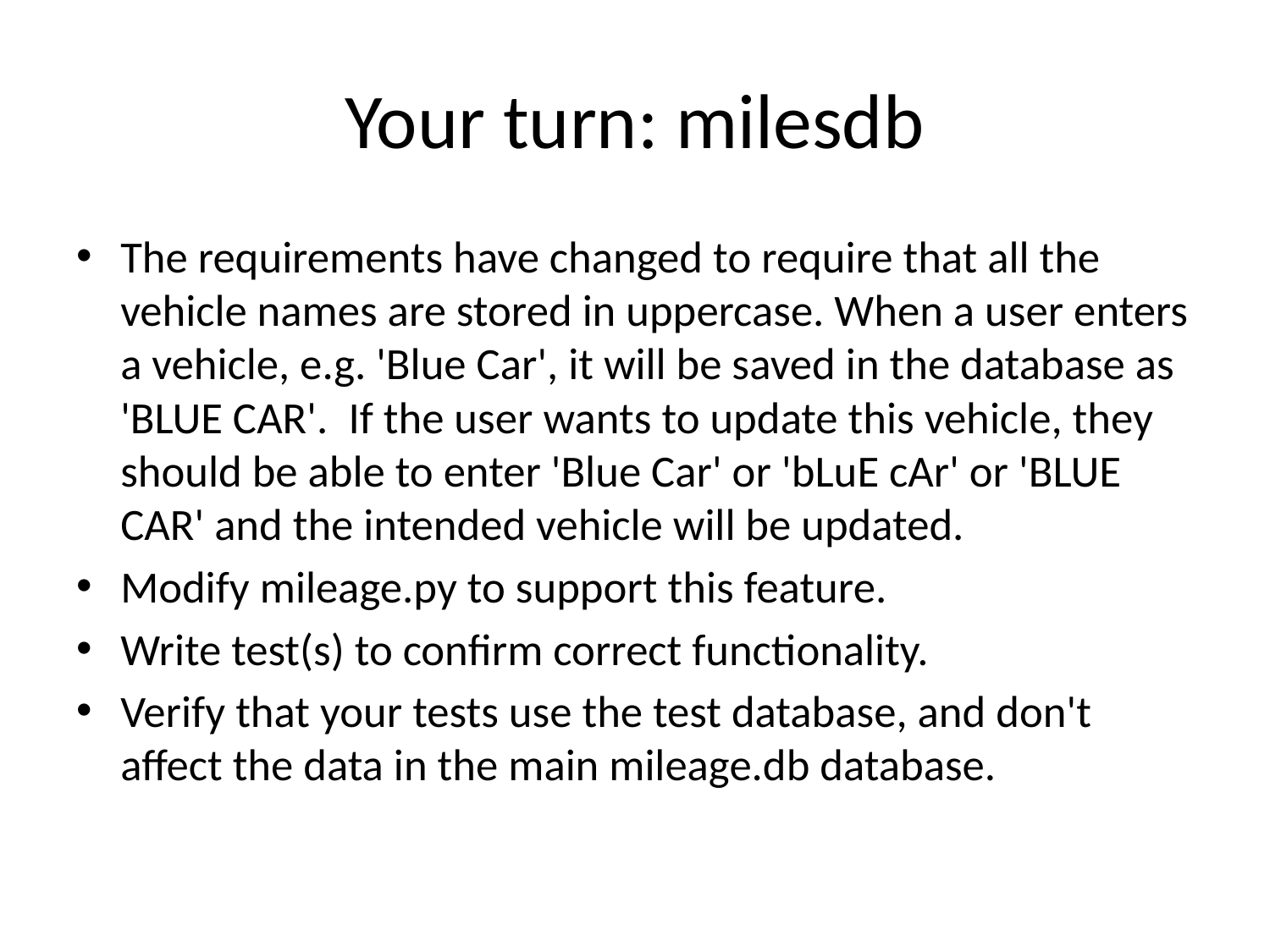

# Your turn: milesdb
The requirements have changed to require that all the vehicle names are stored in uppercase. When a user enters a vehicle, e.g. 'Blue Car', it will be saved in the database as 'BLUE CAR'.  If the user wants to update this vehicle, they should be able to enter 'Blue Car' or 'bLuE cAr' or 'BLUE CAR' and the intended vehicle will be updated.
Modify mileage.py to support this feature.
Write test(s) to confirm correct functionality.
Verify that your tests use the test database, and don't affect the data in the main mileage.db database.